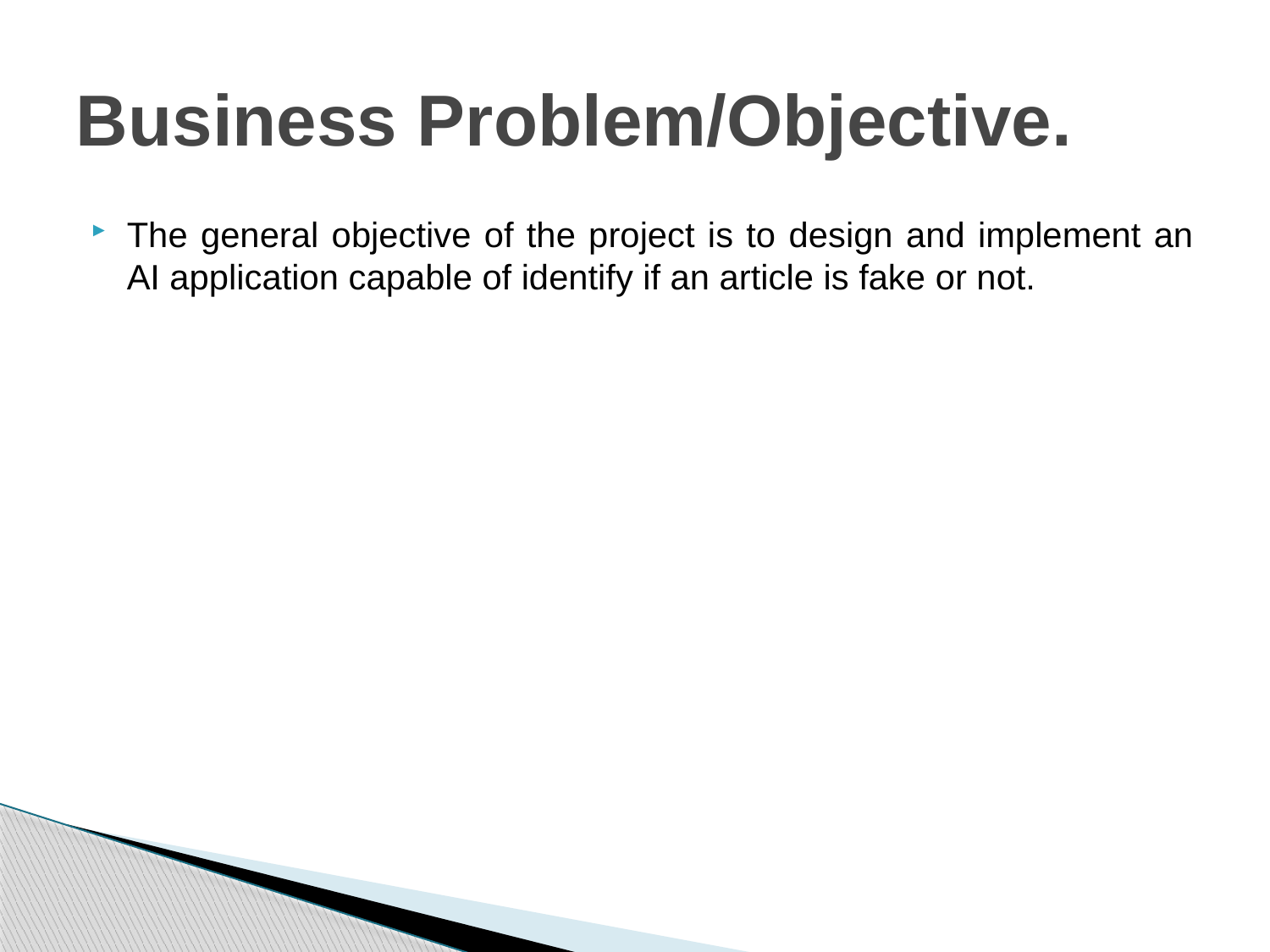

# Business Problem/Objective.
The general objective of the project is to design and implement an AI application capable of identify if an article is fake or not.